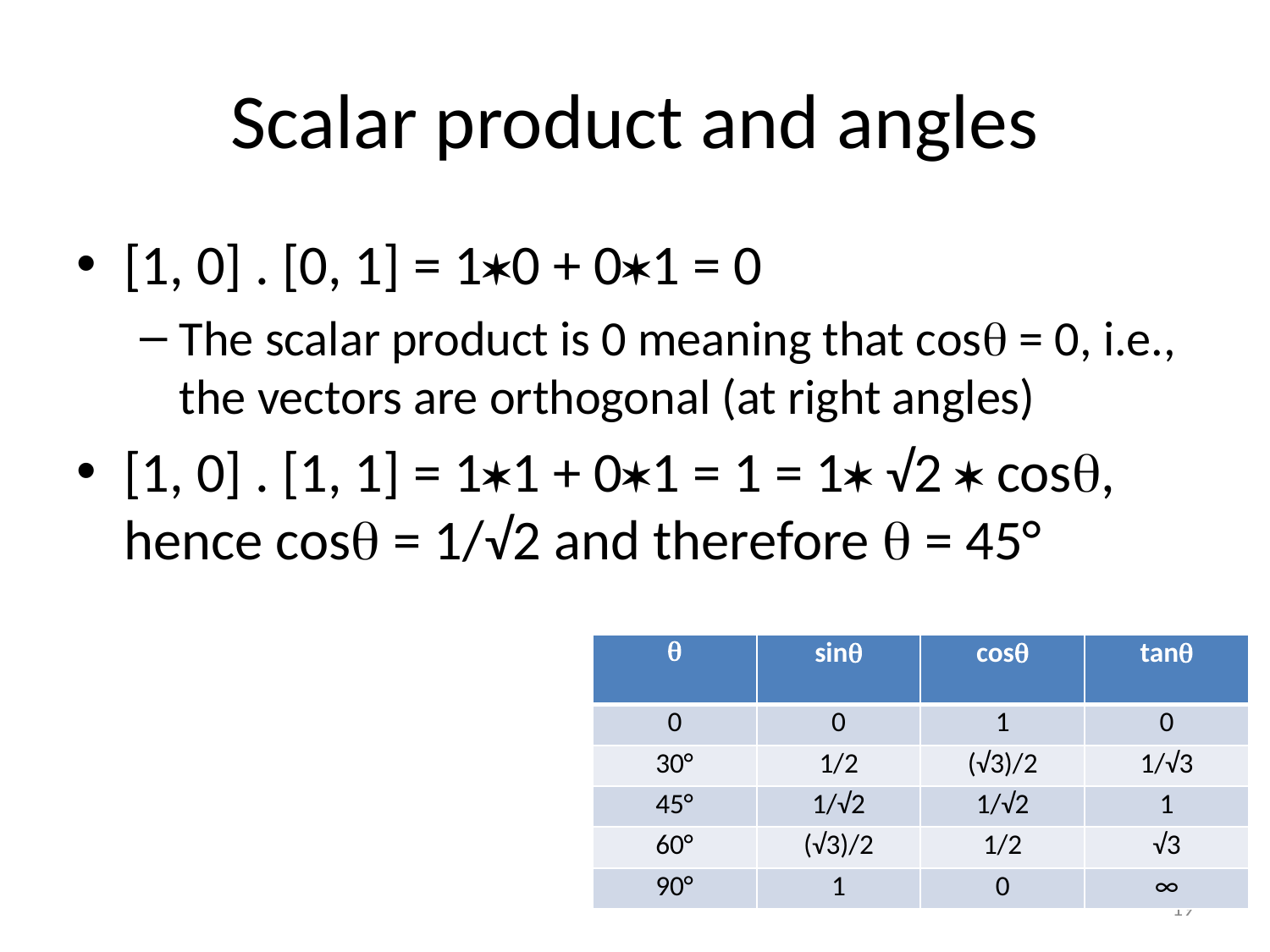

# Scalar product and angles
[1, 0] . [0, 1] = 1∗0 + 0∗1 = 0
The scalar product is 0 meaning that cosθ = 0, i.e., the vectors are orthogonal (at right angles)
[1, 0] . [1, 1] = 1∗1 + 0∗1 = 1 = 1∗ √2 ∗ cosθ, hence cosθ = 1/√2 and therefore θ = 45°

| θ | sinθ | cosθ | tanθ |
| --- | --- | --- | --- |
| 0 | 0 | 1 | 0 |
| 30° | 1/2 | (√3)/2 | 1/√3 |
| 45° | 1/√2 | 1/√2 | 1 |
| 60° | (√3)/2 | 1/2 | √3 |
| 90° | 1 | 0 | ∞ |
19